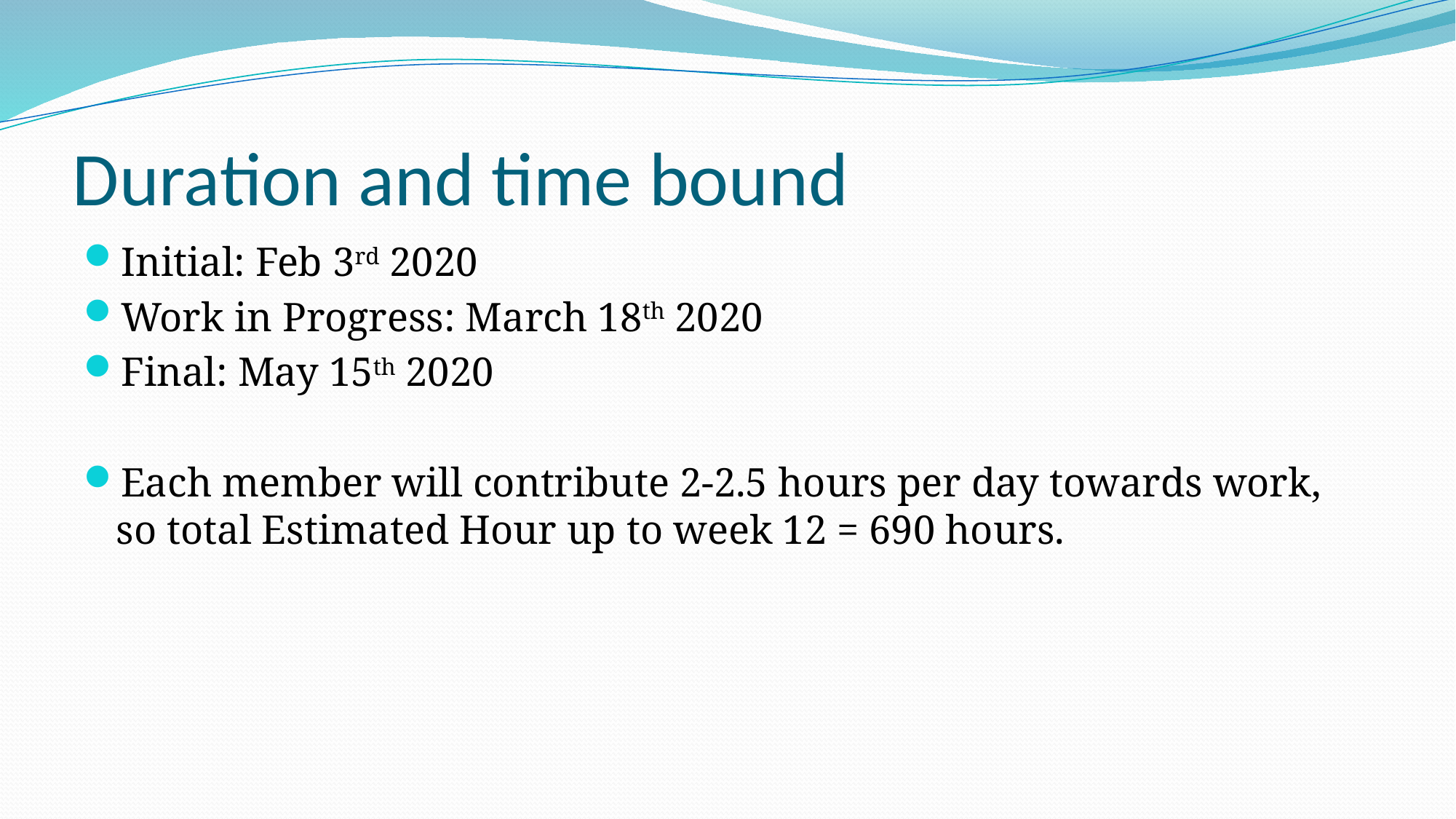

# Duration and time bound
Initial: Feb 3rd 2020
Work in Progress: March 18th 2020
Final: May 15th 2020

Each member will contribute 2-2.5 hours per day towards work, so total Estimated Hour up to week 12 = 690 hours.